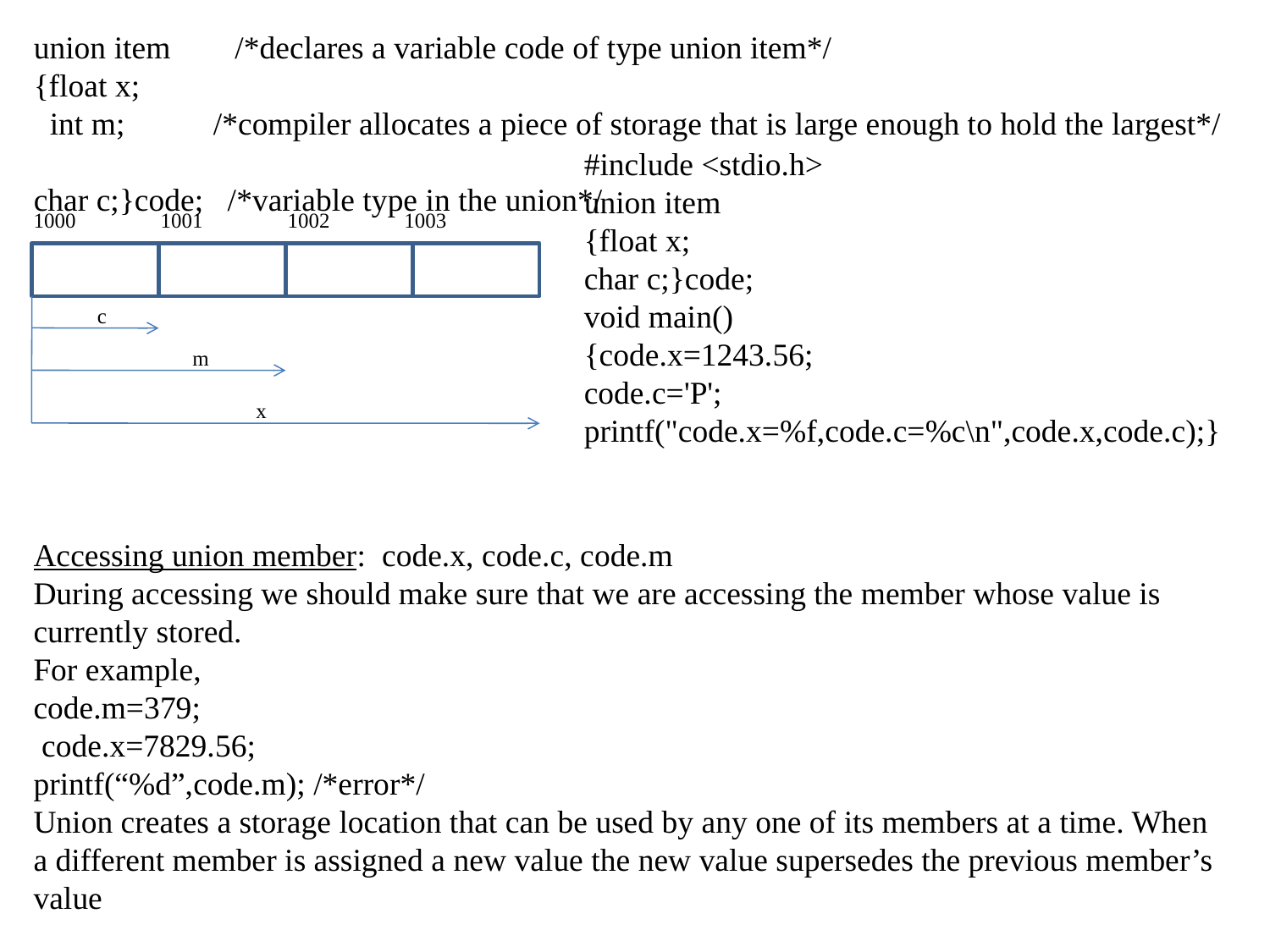

union item        /*declares a variable code of type union item*/
{float x;
  int m;           /*compiler allocates a piece of storage that is large enough to hold the largest*/
char c;}code;   /*variable type in the union*/
#include <stdio.h>
union item
{float x;
char c;}code;
void main()
{code.x=1243.56;
code.c='P';
printf("code.x=%f,code.c=%c\n",code.x,code.c);}
1000
1001
1002
1003

c
m
x
Accessing union member:  code.x, code.c, code.m
During accessing we should make sure that we are accessing the member whose value is currently stored.
For example,
code.m=379;
 code.x=7829.56;
printf(“%d”,code.m); /*error*/
Union creates a storage location that can be used by any one of its members at a time. When a different member is assigned a new value the new value supersedes the previous member’s value